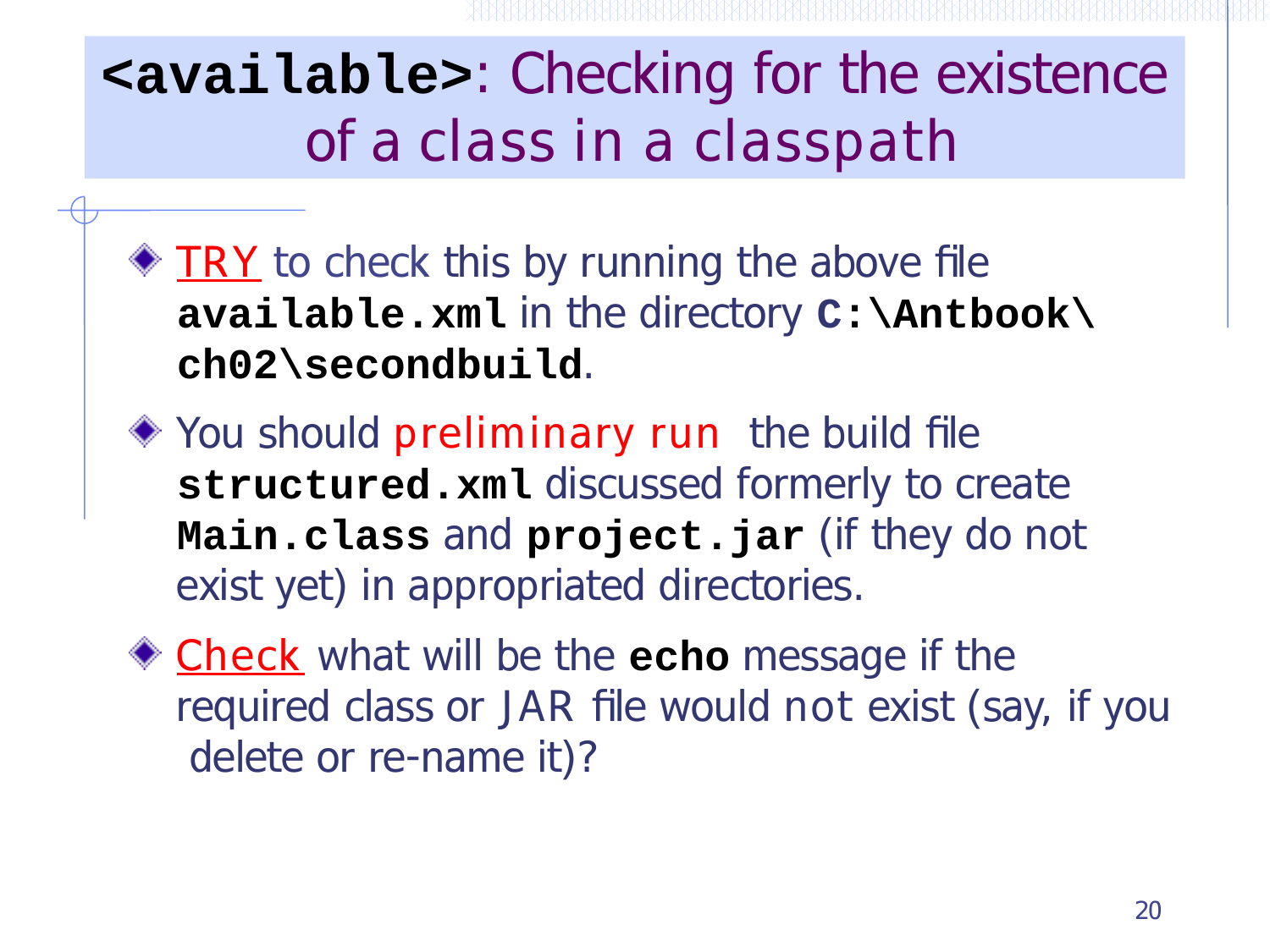

# <available>: Checking for the existence of a class in a classpath
TRY to check this by running the above file  available.xml in the directory C:\Antbook\ch02\secondbuild.
You should preliminary run  the build file structured.xml discussed formerly to create Main.class and project.jar (if they do not exist yet) in appropriated directories.
Check what will be the echo message if the required class or JAR file would not exist (say, if you  delete or re-name it)?
20